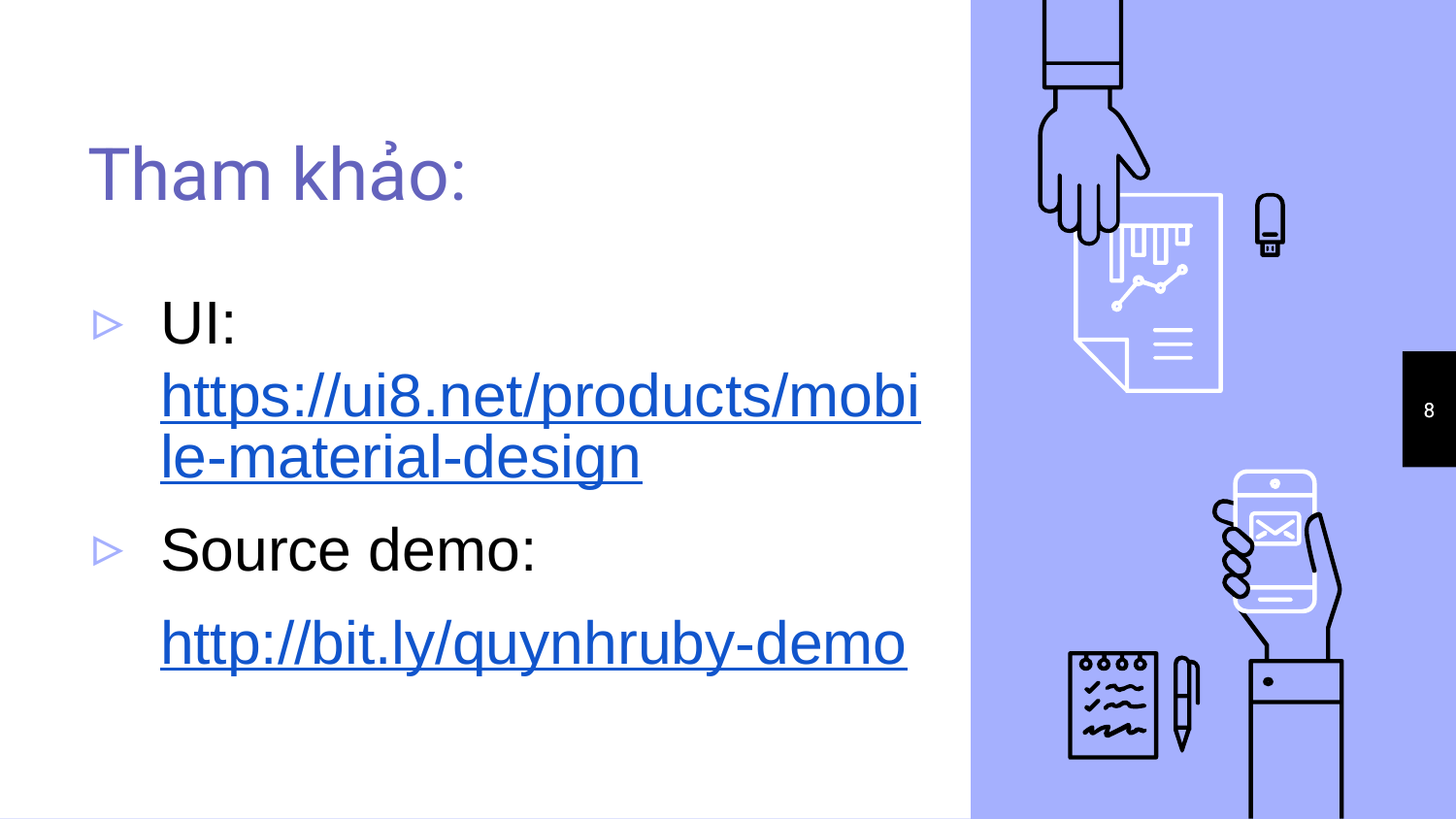

# Tham khảo:
UI: https://ui8.net/products/mobile-material-design
Source demo:
http://bit.ly/quynhruby-demo
8
8